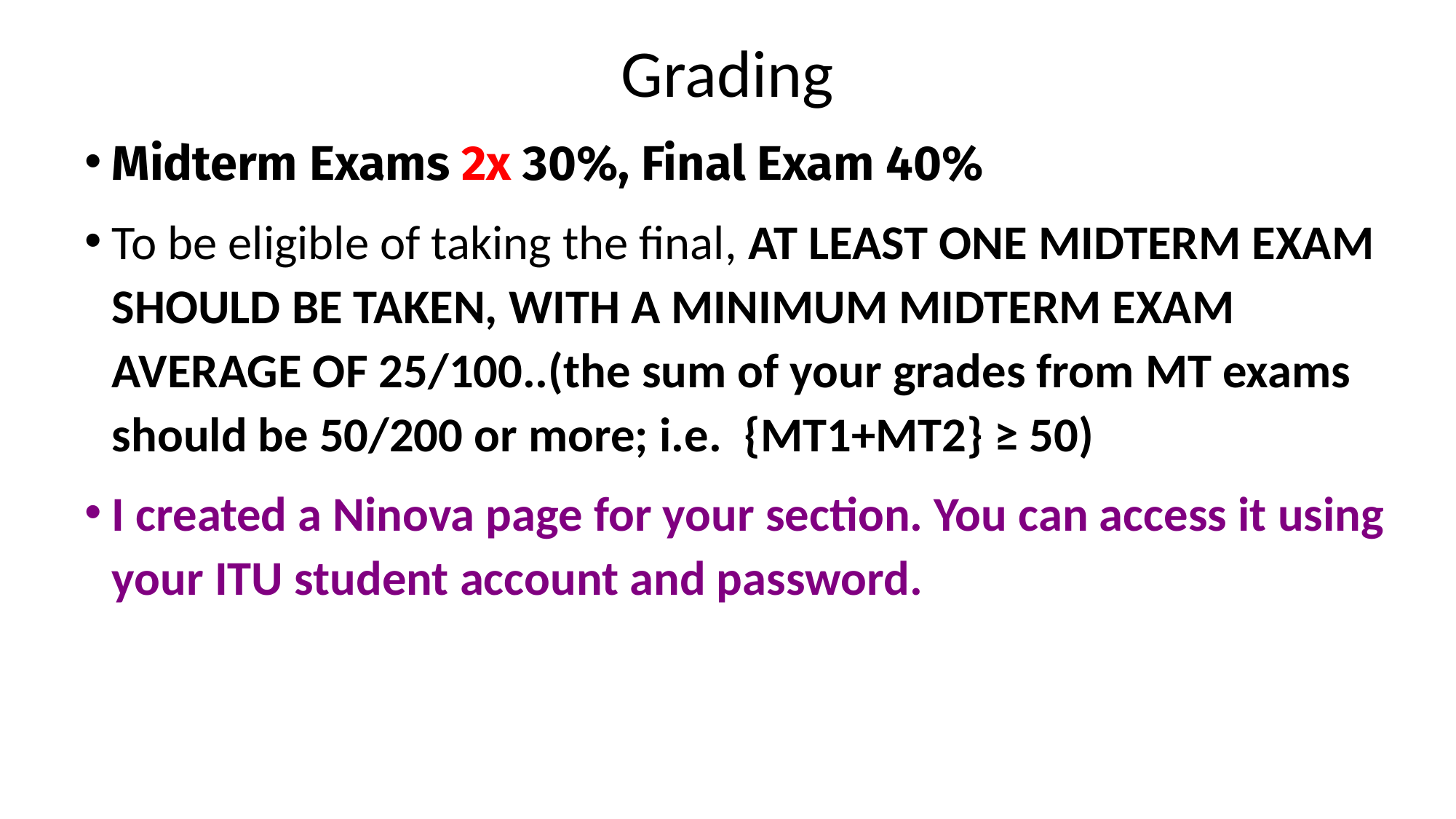

# Grading
Midterm Exams 2x 30%, Final Exam 40%
To be eligible of taking the final, at least one mıdterm exam should be taken, with a minimum MIDTERM EXAM AVERAGE of 25/100..(the sum of your grades from MT exams should be 50/200 or more; i.e.  {MT1+MT2} ≥ 50)
I created a Ninova page for your section. You can access it using your ITU student account and password.